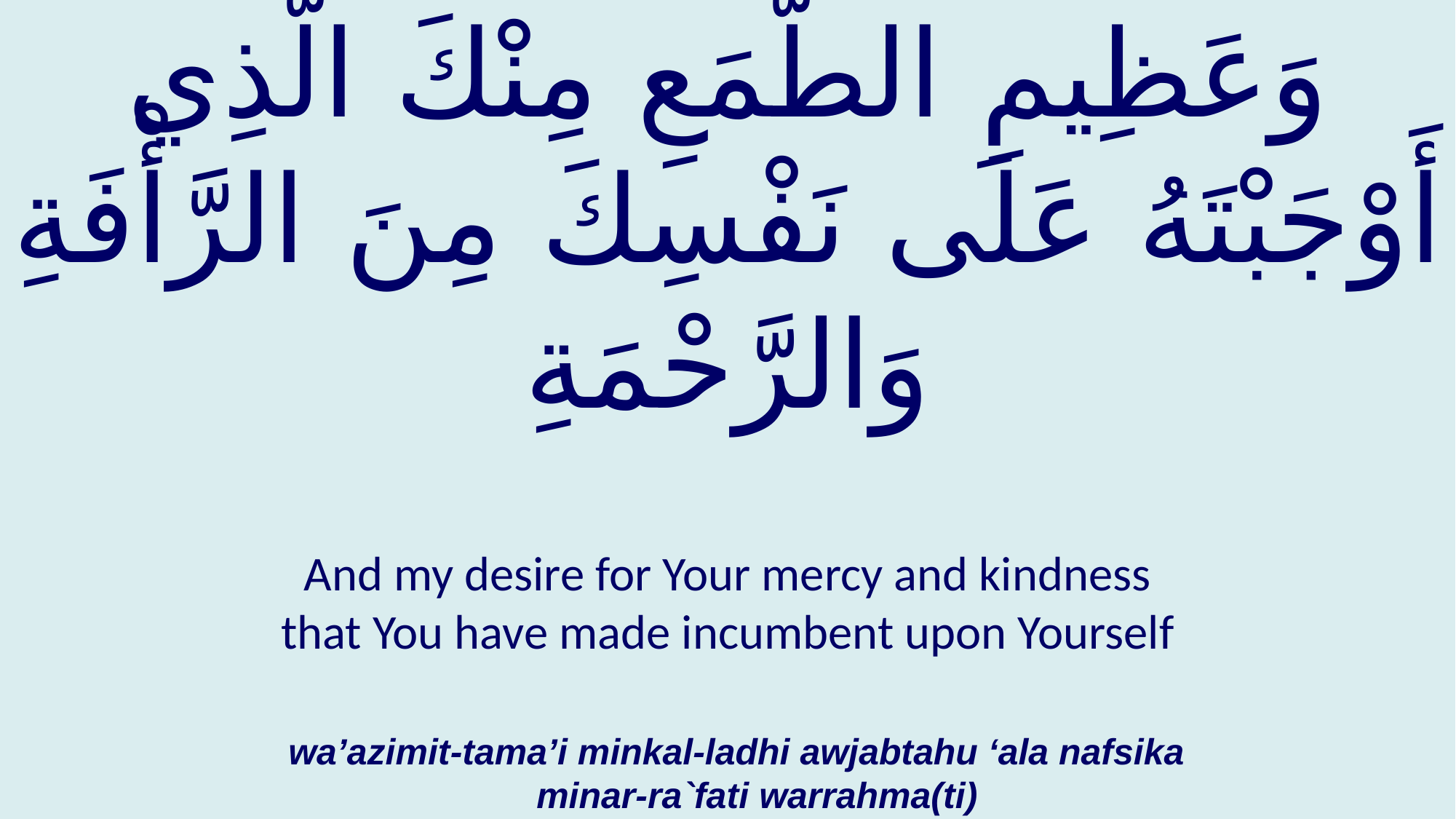

# وَعَظِيمِ الطَّمَعِ مِنْكَ الَّذِي أَوْجَبْتَهُ عَلَى نَفْسِكَ مِنَ الرَّأْفَةِ وَالرَّحْمَةِ
And my desire for Your mercy and kindness that You have made incumbent upon Yourself
wa’azimit-tama’i minkal-ladhi awjabtahu ‘ala nafsika minar-ra`fati warrahma(ti)